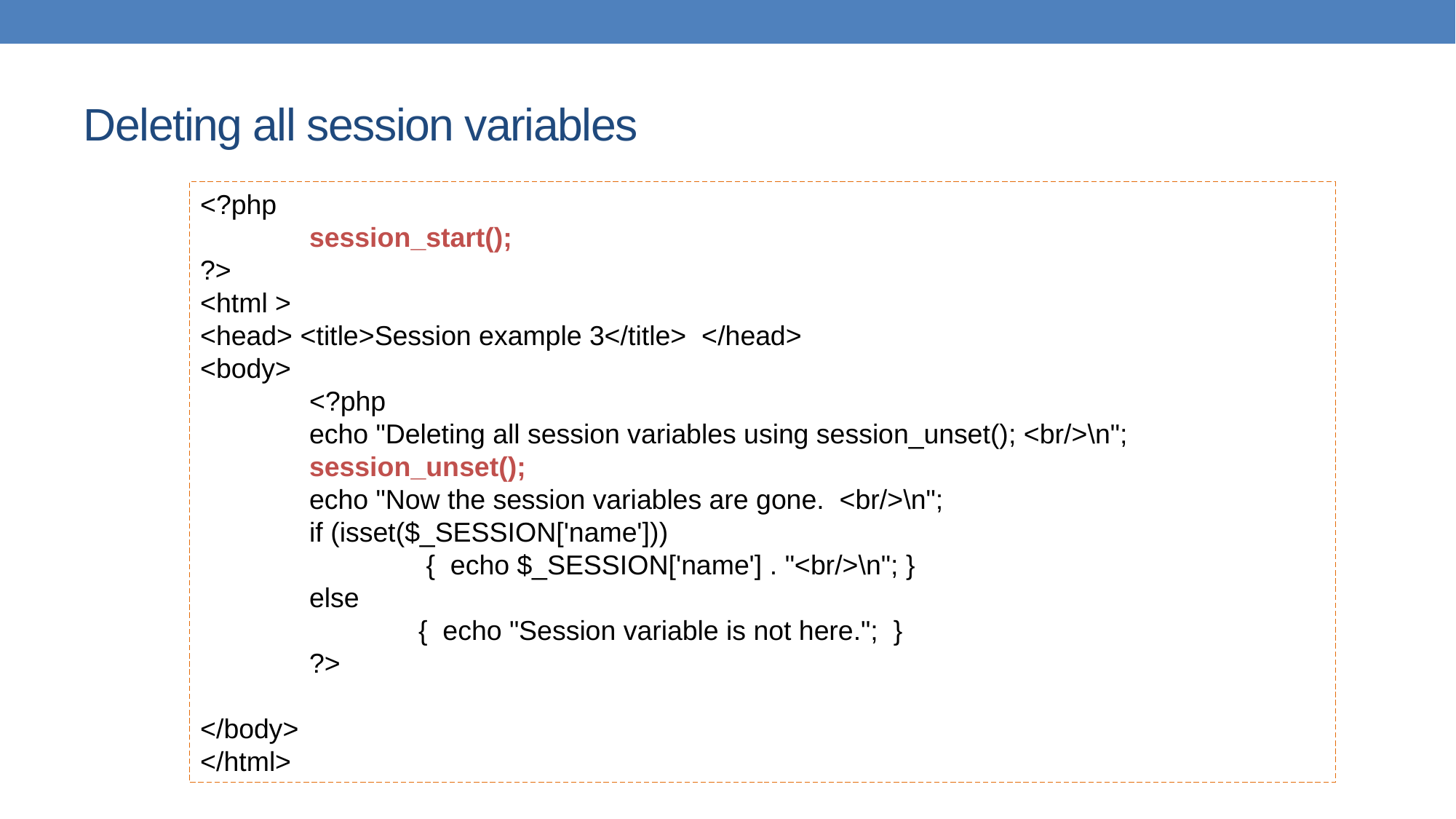

# Deleting all session variables
<?php
	session_start();
?>
<html >
<head> <title>Session example 3</title>  </head>
<body>
	<?php
	echo "Deleting all session variables using session_unset(); <br/>\n";
	session_unset();
	echo "Now the session variables are gone.  <br/>\n";
	if (isset($_SESSION['name']))
  		 {  echo $_SESSION['name'] . "<br/>\n"; }
	else
   		{  echo "Session variable is not here.";  }
	?>

</body>
</html>